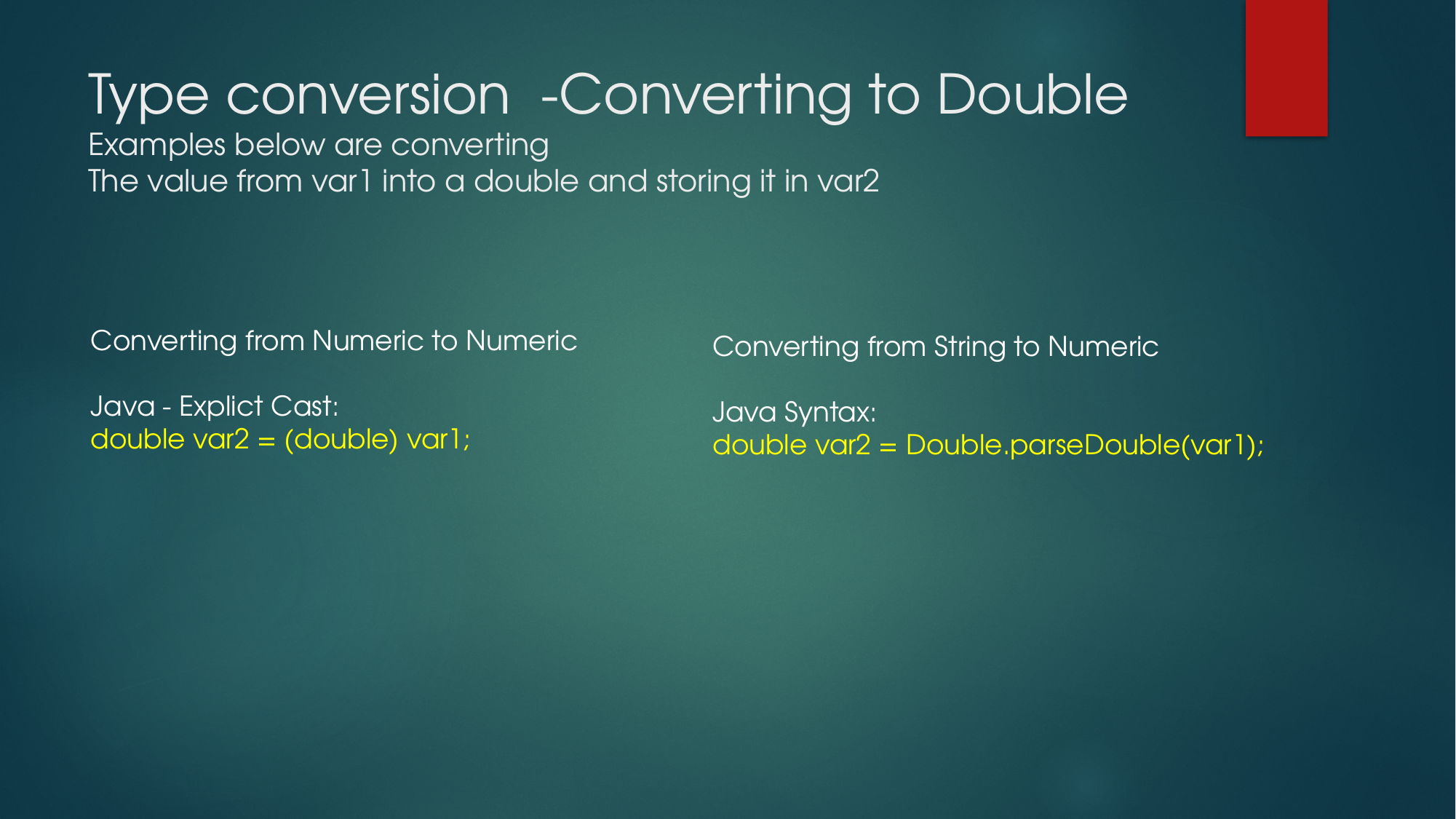

# Type conversion  -Converting to Double Examples below are converting The value from var1 into a double and storing it in var2
Converting from Numeric to Numeric

Java - Explict Cast:
double var2 = (double) var1;

Converting from String to Numeric

Java Syntax:
double var2 = Double.parseDouble(var1);